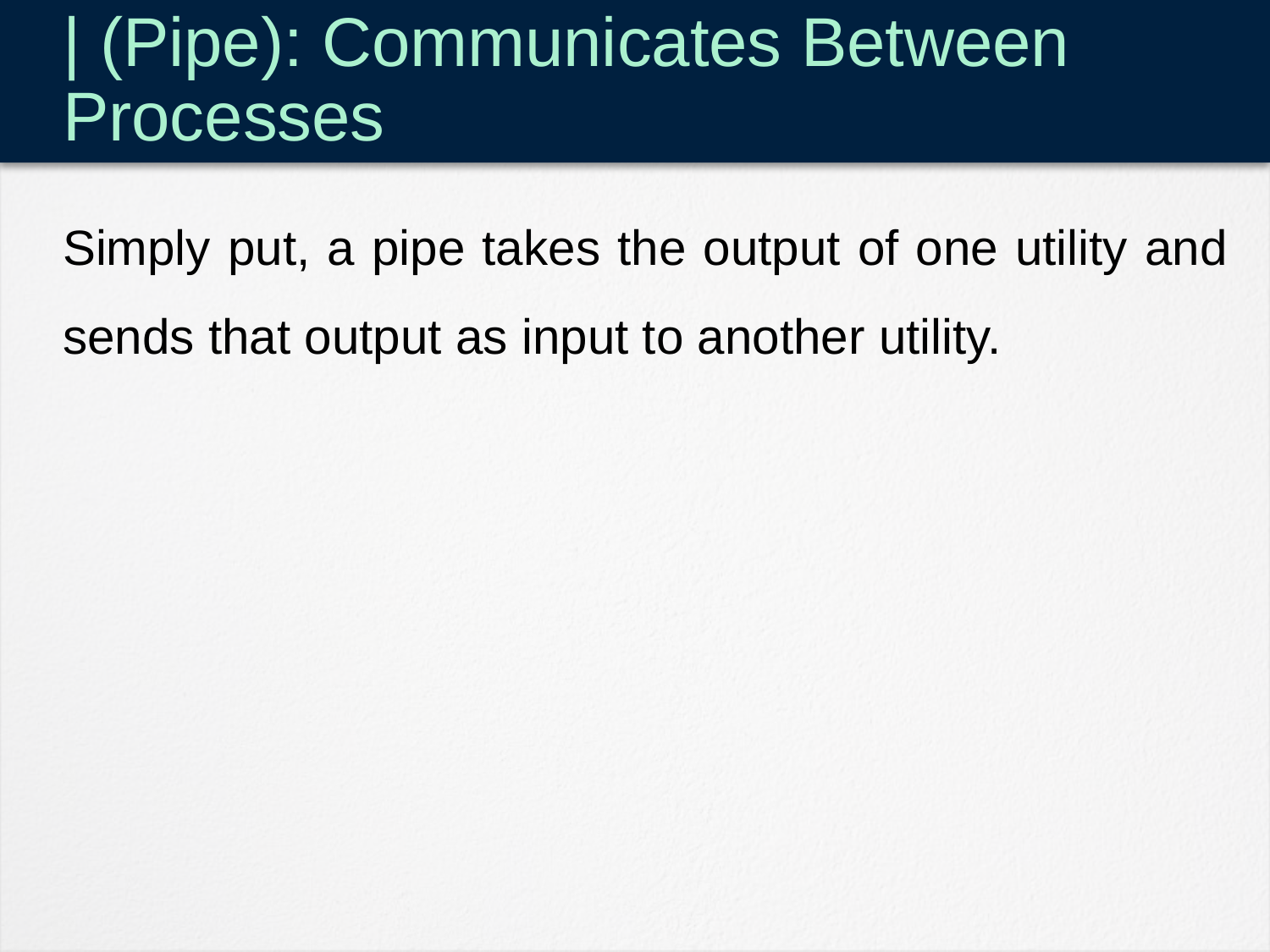

# | (Pipe): Communicates Between Processes
Simply put, a pipe takes the output of one utility and sends that output as input to another utility.